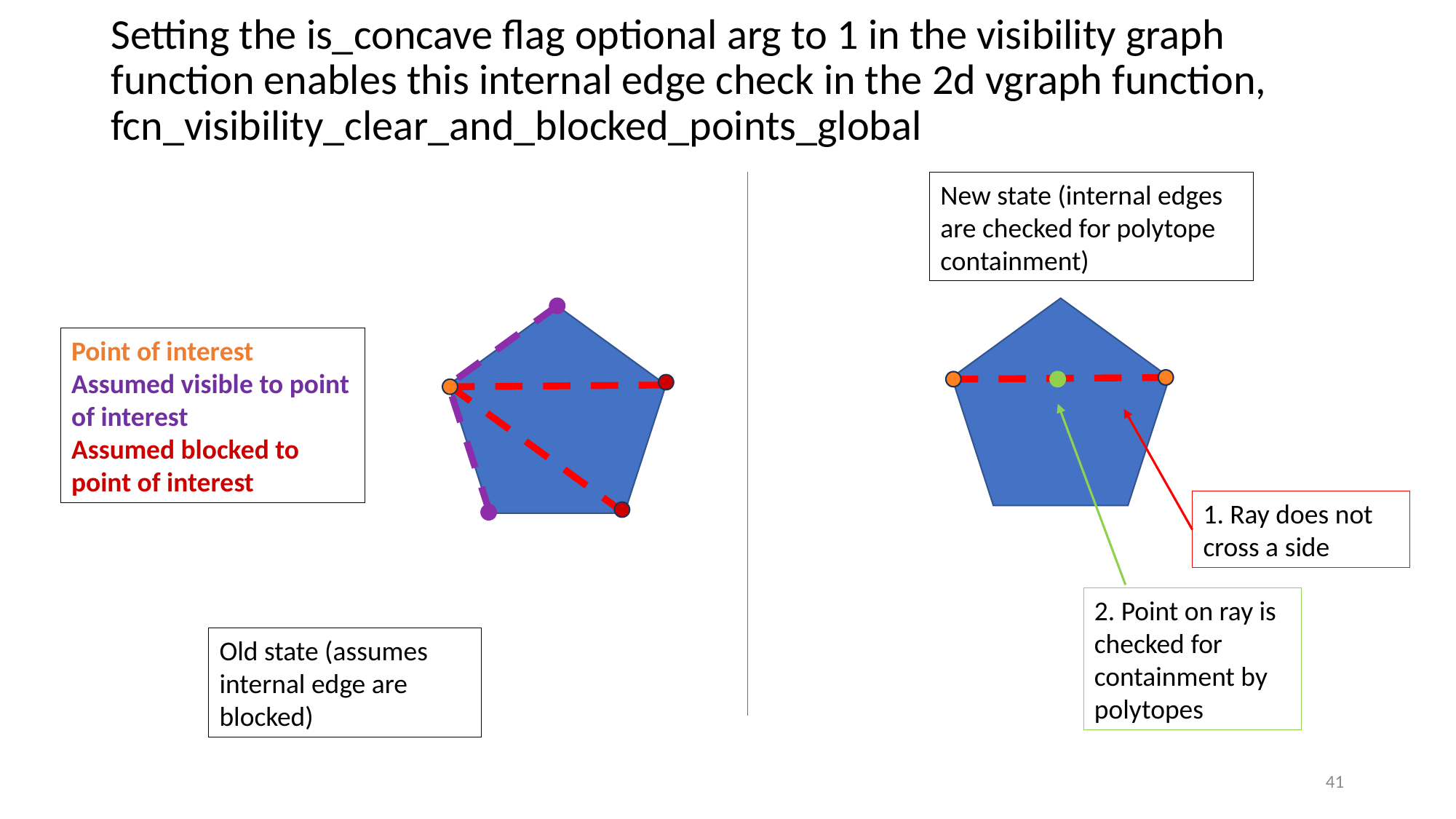

# Setting the is_concave flag optional arg to 1 in the visibility graph function enables this internal edge check in the 2d vgraph function, fcn_visibility_clear_and_blocked_points_global
New state (internal edges are checked for polytope containment)

Point of interest
Assumed visible to point of interest
Assumed blocked to point of interest

1. Ray does not cross a side

2. Point on ray is checked for containment by polytopes
Old state (assumes internal edge are blocked)
41